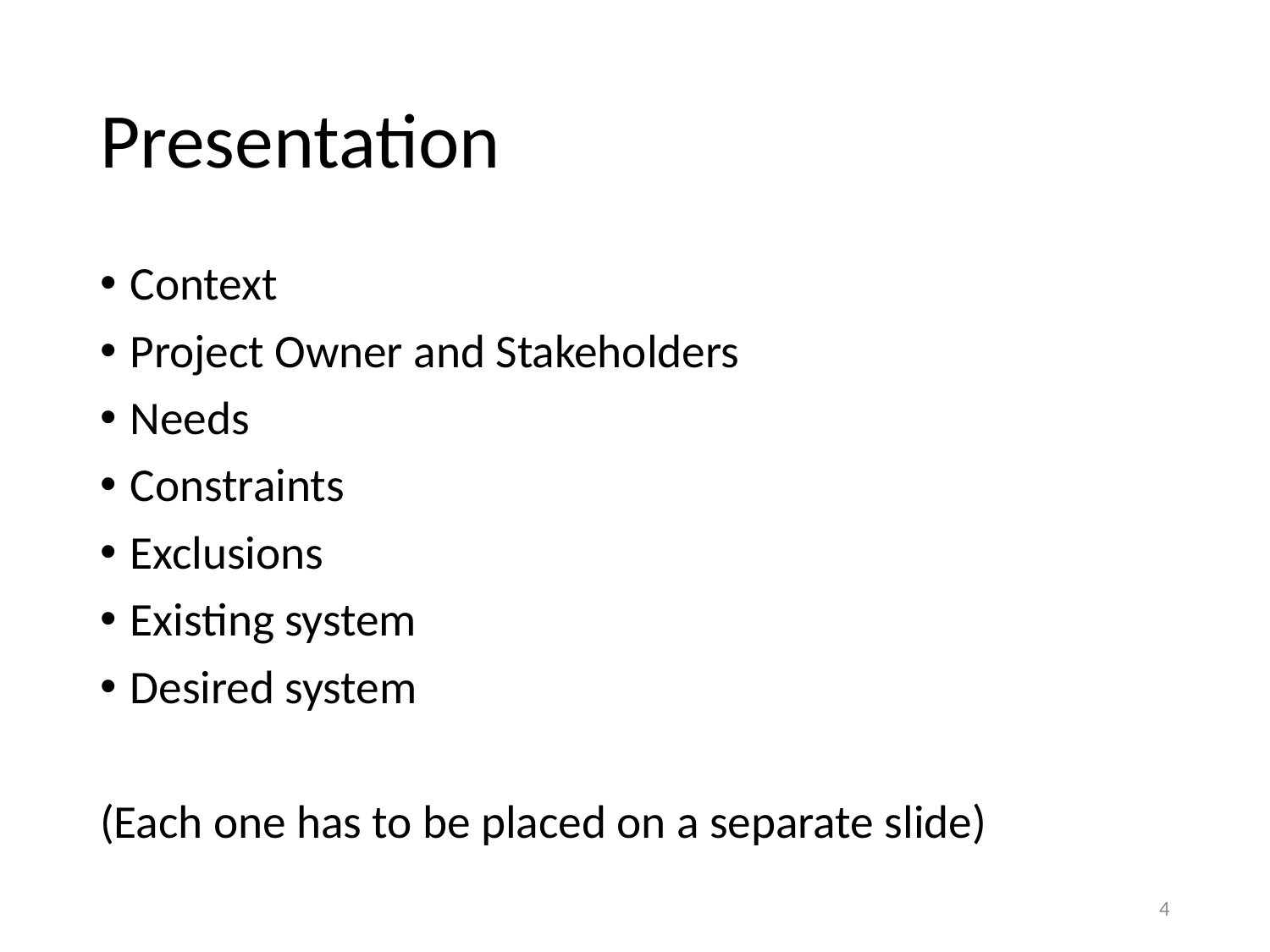

# Presentation
Context
Project Owner and Stakeholders
Needs
Constraints
Exclusions
Existing system
Desired system

(Each one has to be placed on a separate slide)
4